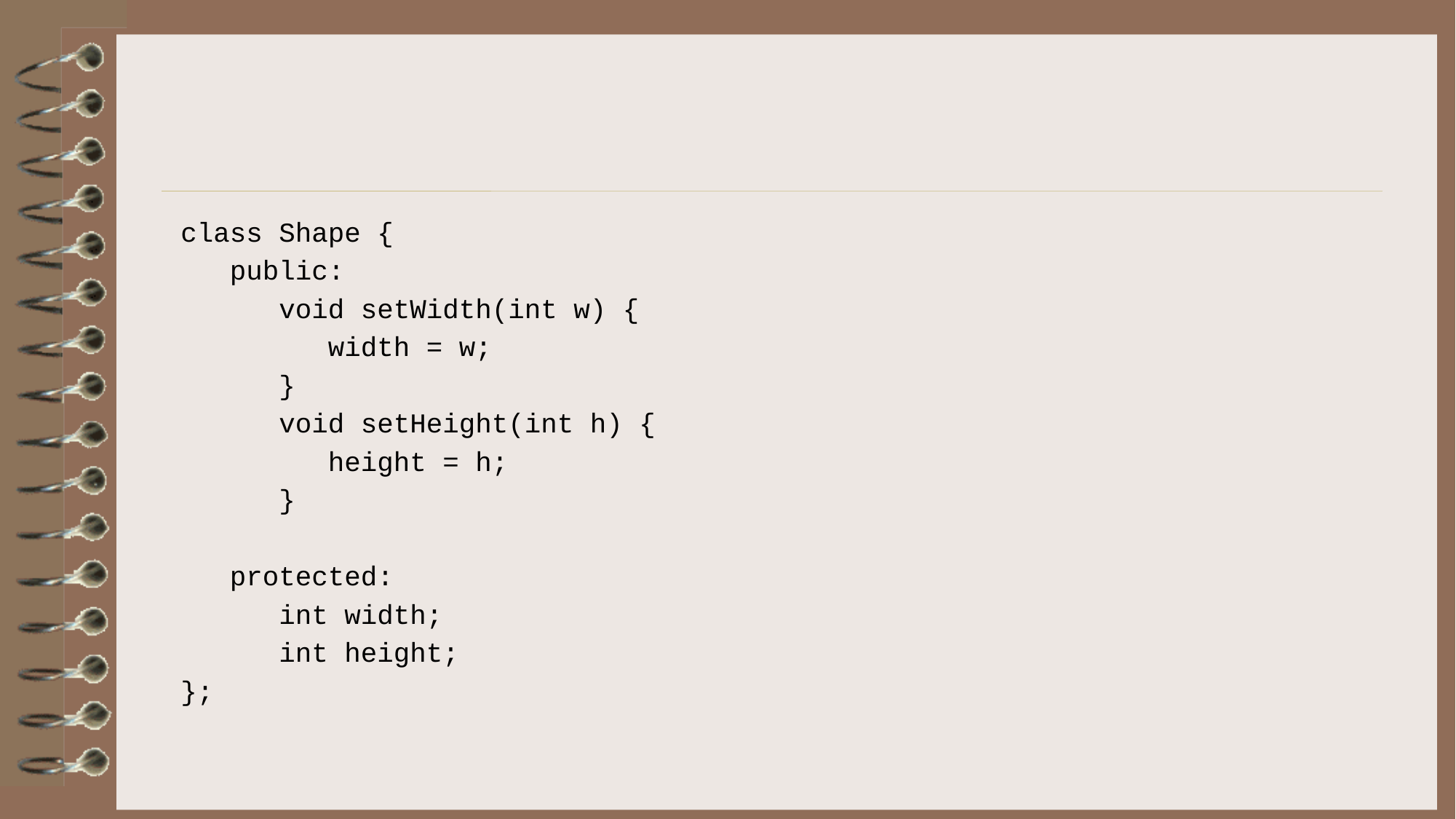

#
class Shape {
   public:
      void setWidth(int w) {
         width = w;
      }
      void setHeight(int h) {
         height = h;
      }

   protected:
      int width;
      int height;
};